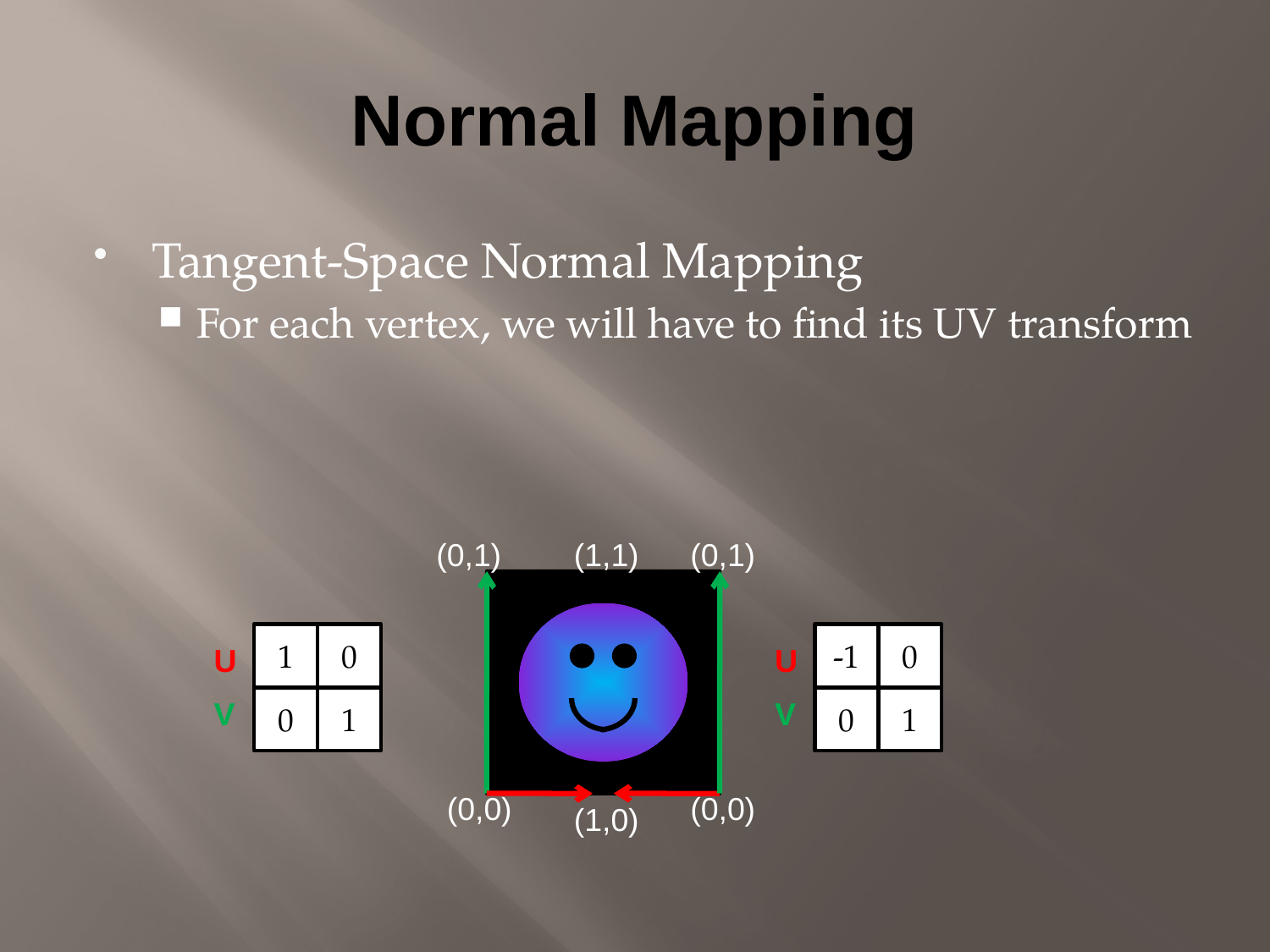

# Normal Mapping
Tangent-Space Normal Mapping
For each vertex, we will have to find its UV transform

(0,1)
(1,1)
(0,1)

1
0
-1
0
U
U

V
0
1
V
0
1
(0,0)
(0,0)
(1,0)